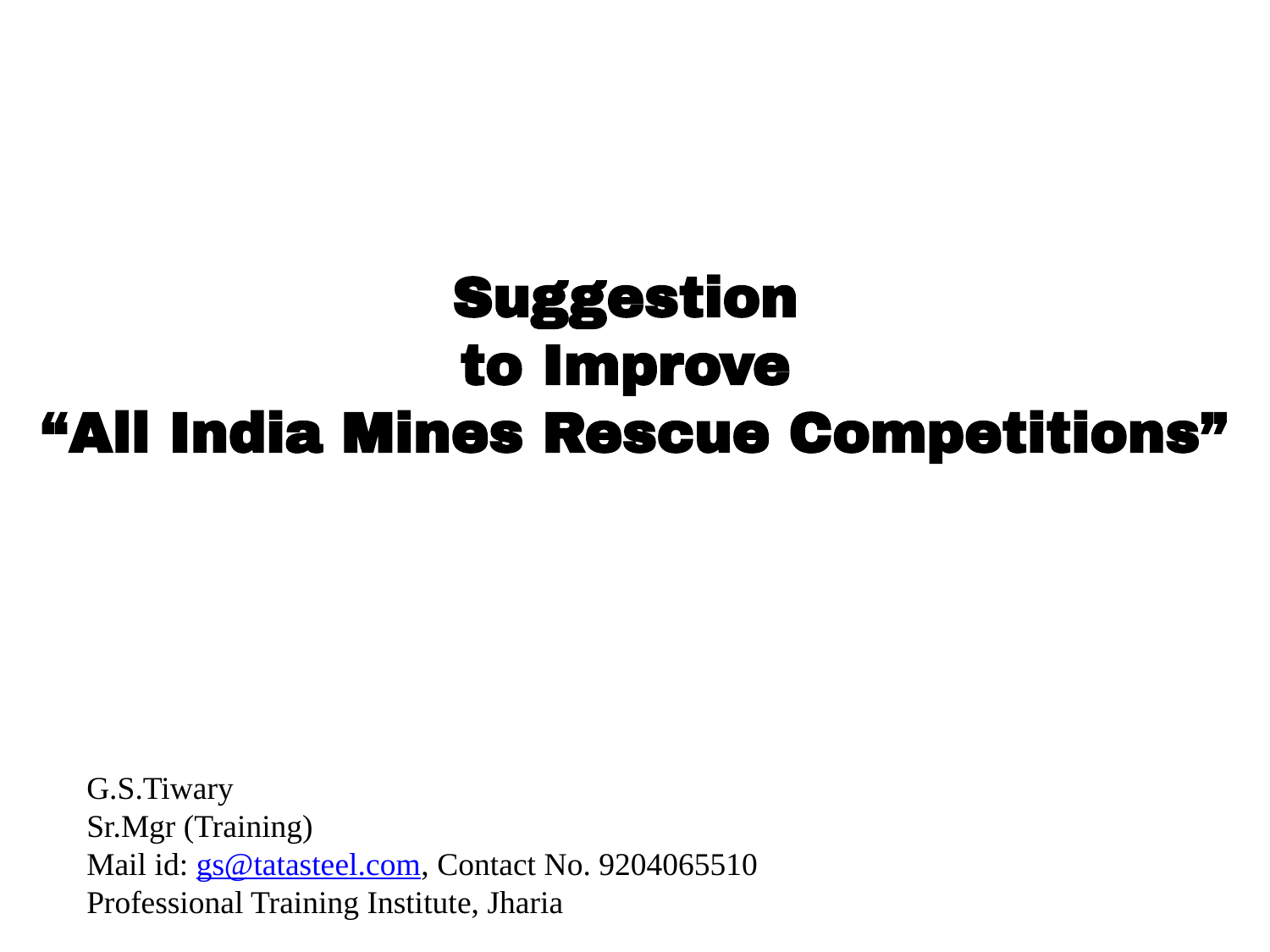

Suggestion
to Improve
“All India Mines Rescue Competitions”
G.S.Tiwary
Sr.Mgr (Training)
Mail id: gs@tatasteel.com, Contact No. 9204065510
Professional Training Institute, Jharia